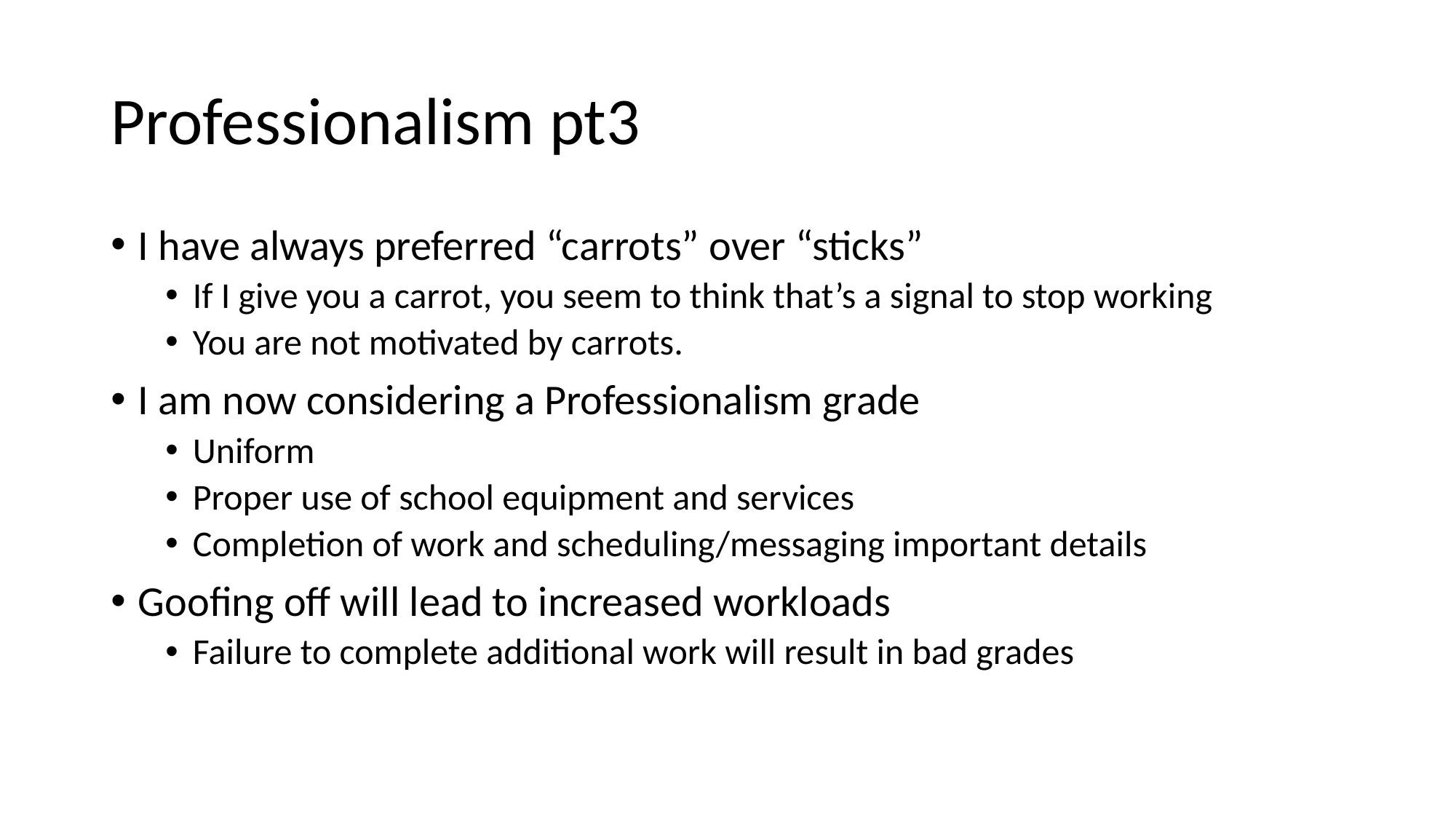

# Professionalism pt3
I have always preferred “carrots” over “sticks”
If I give you a carrot, you seem to think that’s a signal to stop working
You are not motivated by carrots.
I am now considering a Professionalism grade
Uniform
Proper use of school equipment and services
Completion of work and scheduling/messaging important details
Goofing off will lead to increased workloads
Failure to complete additional work will result in bad grades